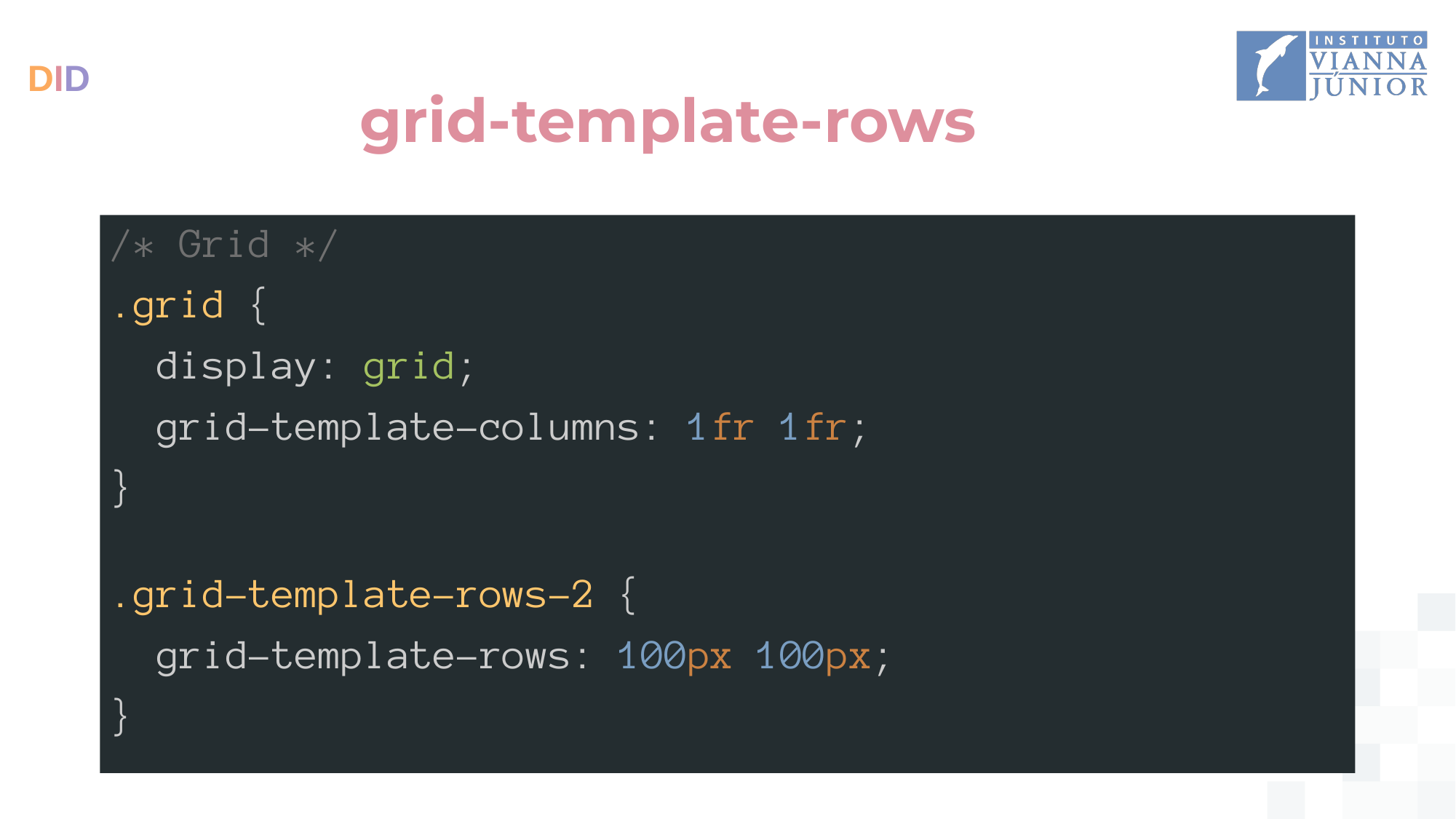

# grid-template-rows
/* Grid */
.grid {
  display: grid;
  grid-template-columns: 1fr 1fr;
}
.grid-template-rows-2 {
  grid-template-rows: 100px 100px;
}